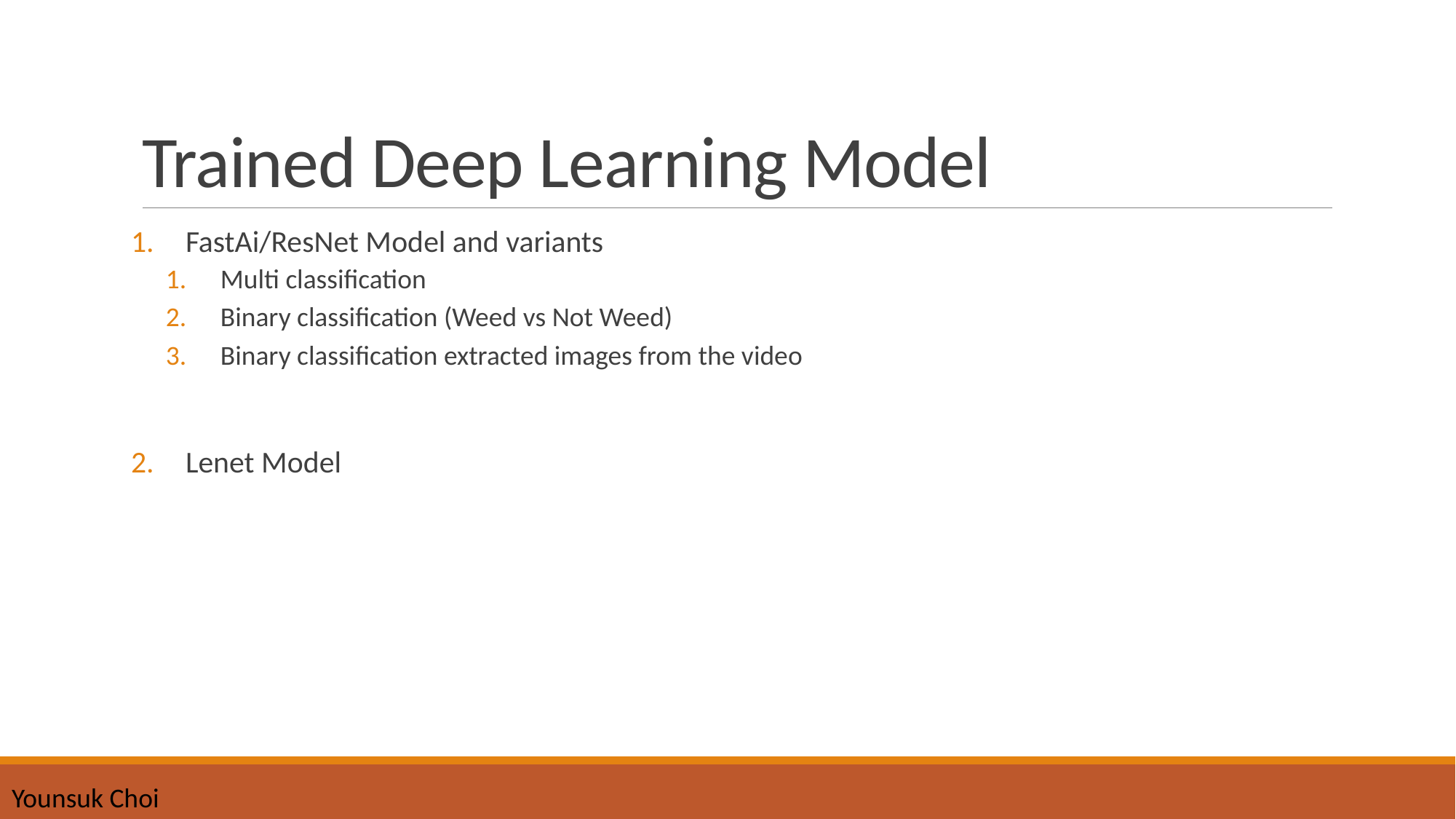

# Trained Deep Learning Model
FastAi/ResNet Model and variants
Multi classification
Binary classification (Weed vs Not Weed)
Binary classification extracted images from the video

Lenet Model

Younsuk Choi